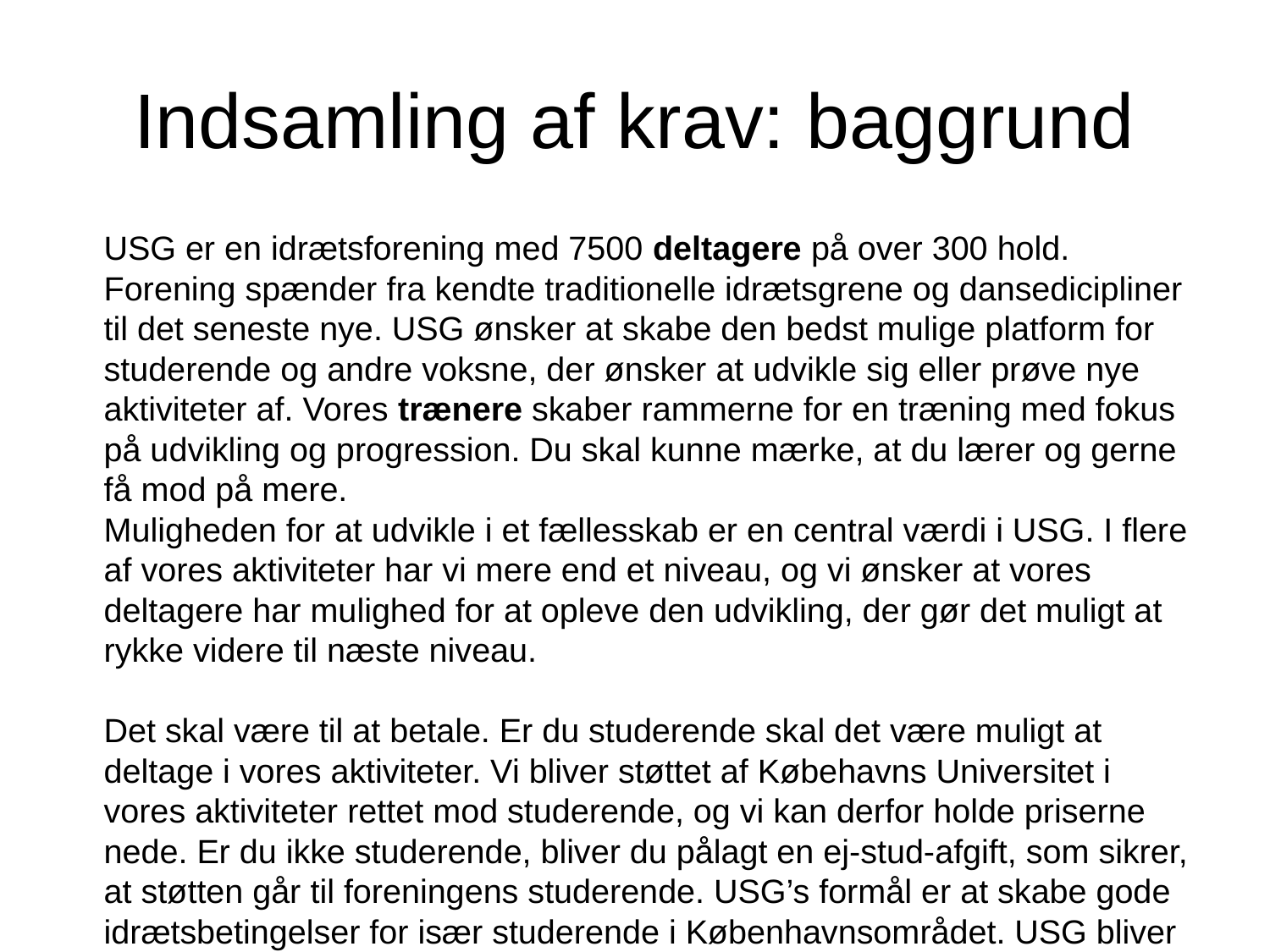

# Indsamling af krav: baggrund
USG er en idrætsforening med 7500 deltagere på over 300 hold. Forening spænder fra kendte traditionelle idrætsgrene og dansedicipliner til det seneste nye. USG ønsker at skabe den bedst mulige platform for studerende og andre voksne, der ønsker at udvikle sig eller prøve nye aktiviteter af. Vores trænere skaber rammerne for en træning med fokus på udvikling og progression. Du skal kunne mærke, at du lærer og gerne få mod på mere.
Muligheden for at udvikle i et fællesskab er en central værdi i USG. I flere af vores aktiviteter har vi mere end et niveau, og vi ønsker at vores deltagere har mulighed for at opleve den udvikling, der gør det muligt at rykke videre til næste niveau.

Det skal være til at betale. Er du studerende skal det være muligt at deltage i vores aktiviteter. Vi bliver støttet af Købehavns Universitet i vores aktiviteter rettet mod studerende, og vi kan derfor holde priserne nede. Er du ikke studerende, bliver du pålagt en ej-stud-afgift, som sikrer, at støtten går til foreningens studerende. USG’s formål er at skabe gode idrætsbetingelser for især studerende i Københavnsområdet. USG bliver støttet af Københavns Universitet, men er åben for alle - studerende og uddannelsessøgende samt voksne, der ikke er studerende.